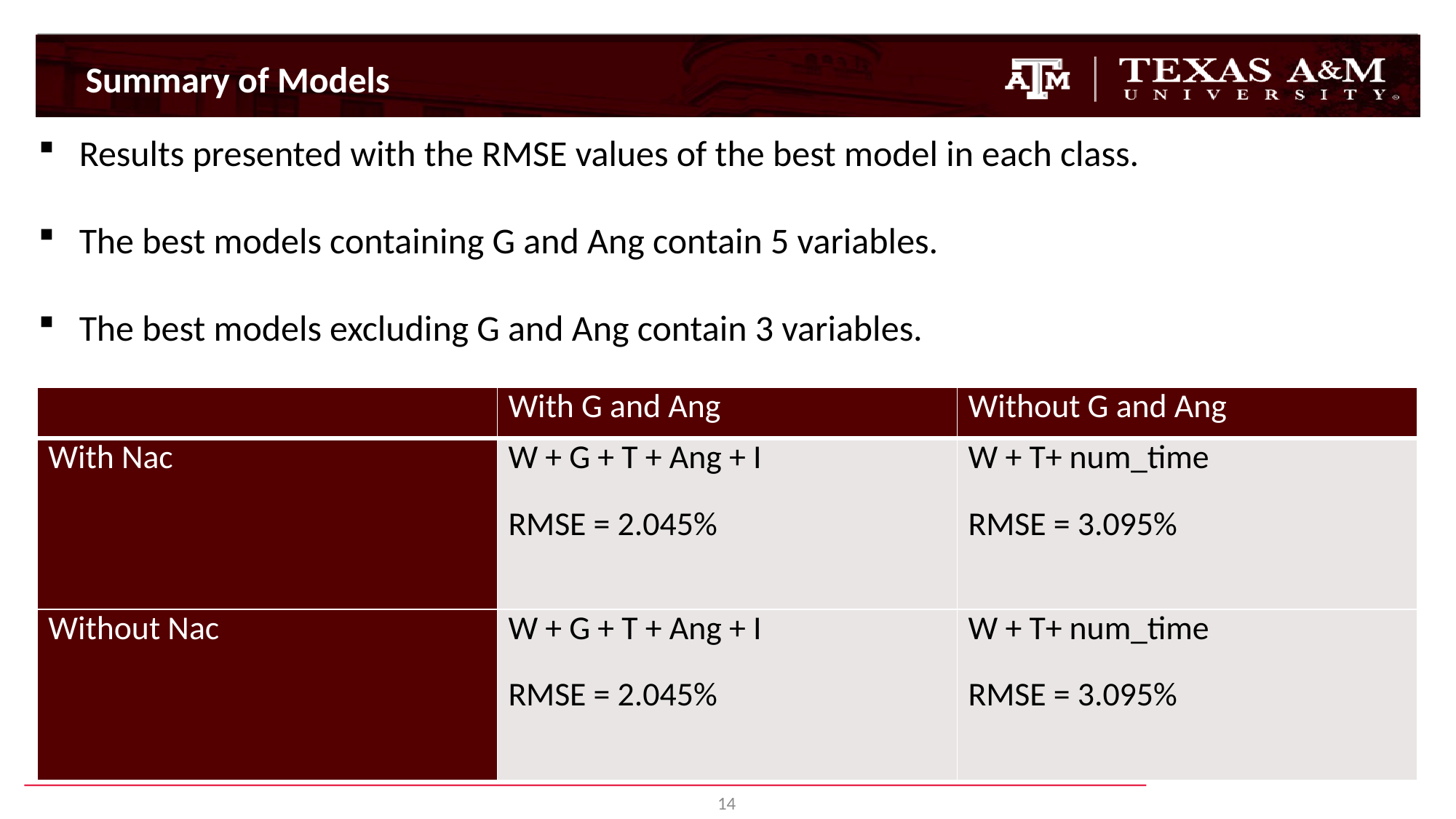

Summary of Models
Results presented with the RMSE values of the best model in each class.

The best models containing G and Ang contain 5 variables.

The best models excluding G and Ang contain 3 variables.
|  | With G and Ang | Without G and Ang |
| --- | --- | --- |
| With Nac | W + G + T + Ang + I RMSE = 2.045% | W + T+ num\_time RMSE = 3.095% |
| Without Nac | W + G + T + Ang + I RMSE = 2.045% | W + T+ num\_time RMSE = 3.095% |
14